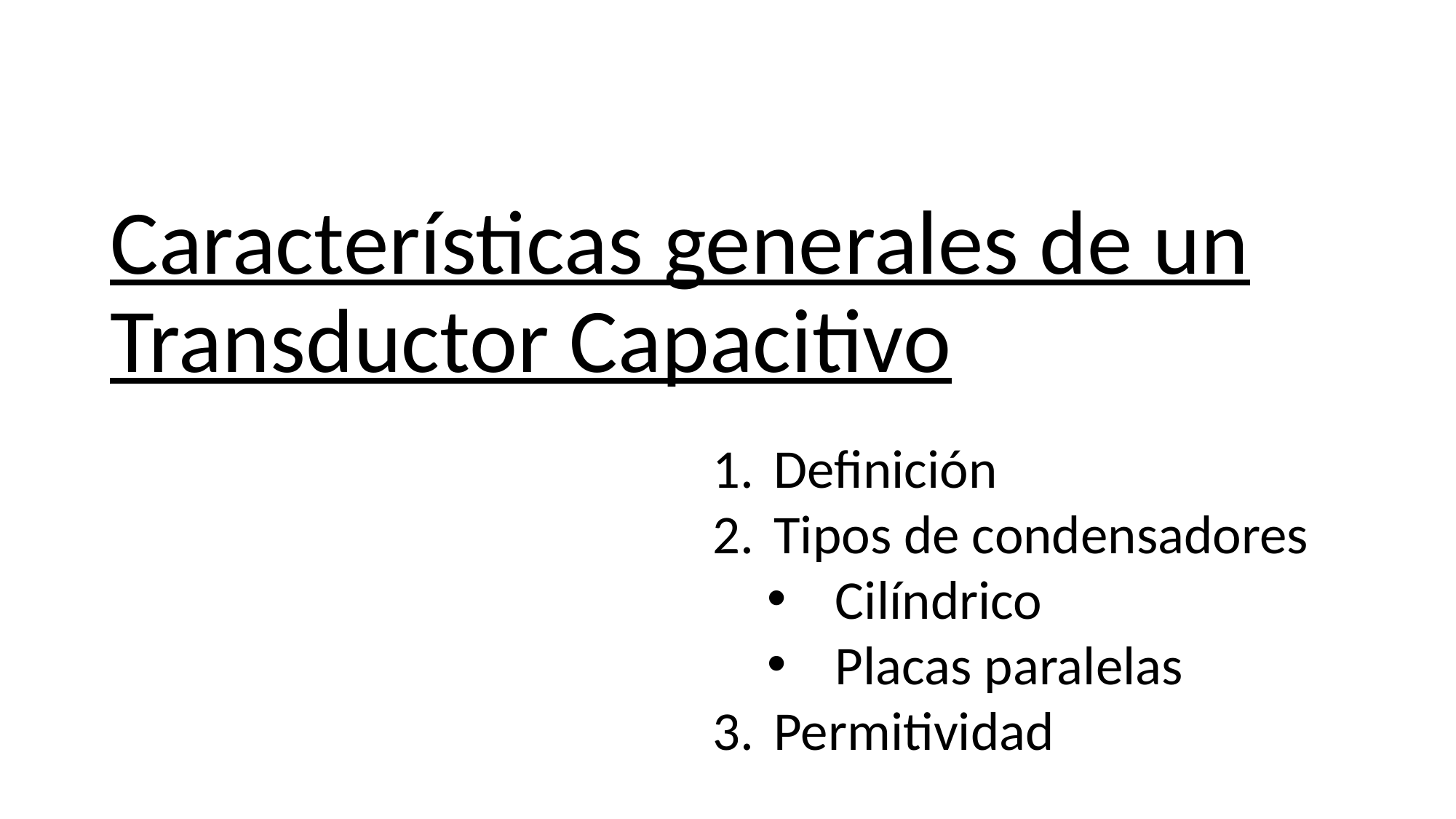

# Características generales de un Transductor Capacitivo
Definición
Tipos de condensadores
Cilíndrico
Placas paralelas
Permitividad